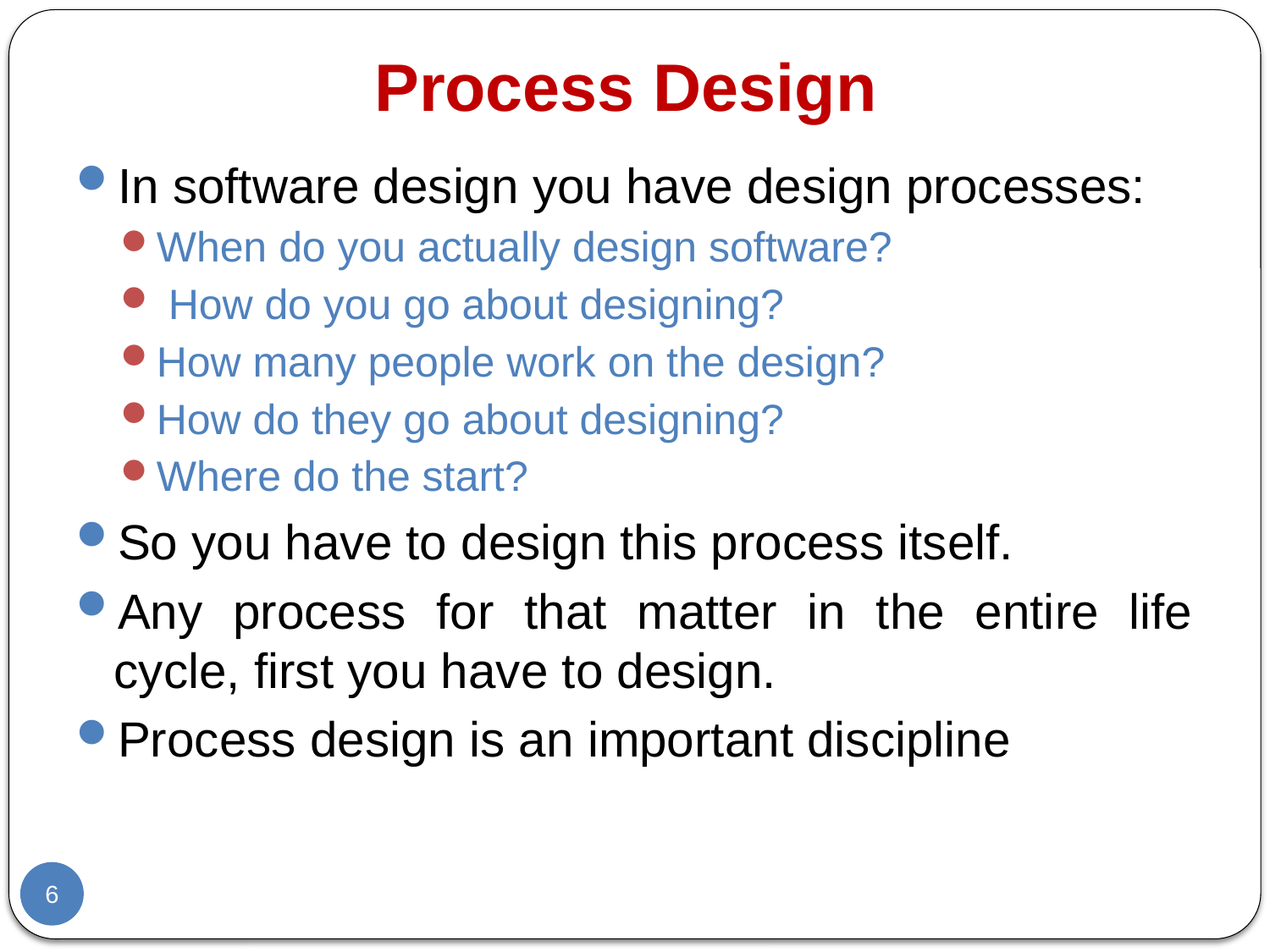

# Process Design
In software design you have design processes:
When do you actually design software?
 How do you go about designing?
How many people work on the design?
How do they go about designing?
Where do the start?
So you have to design this process itself.
Any process for that matter in the entire life cycle, first you have to design.
Process design is an important discipline

6